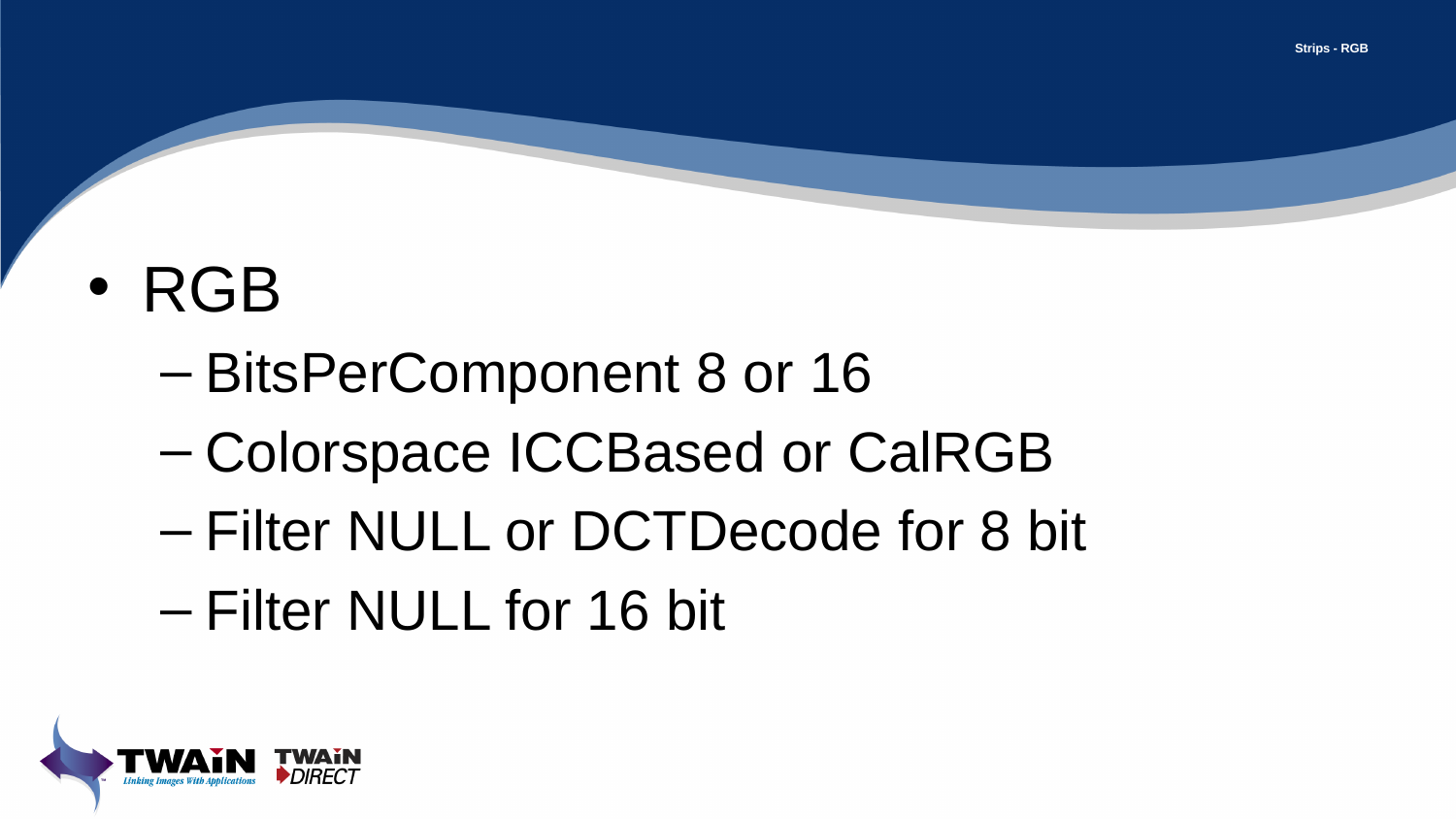

# Strips - RGB
RGB
BitsPerComponent 8 or 16
Colorspace ICCBased or CalRGB
Filter NULL or DCTDecode for 8 bit
Filter NULL for 16 bit